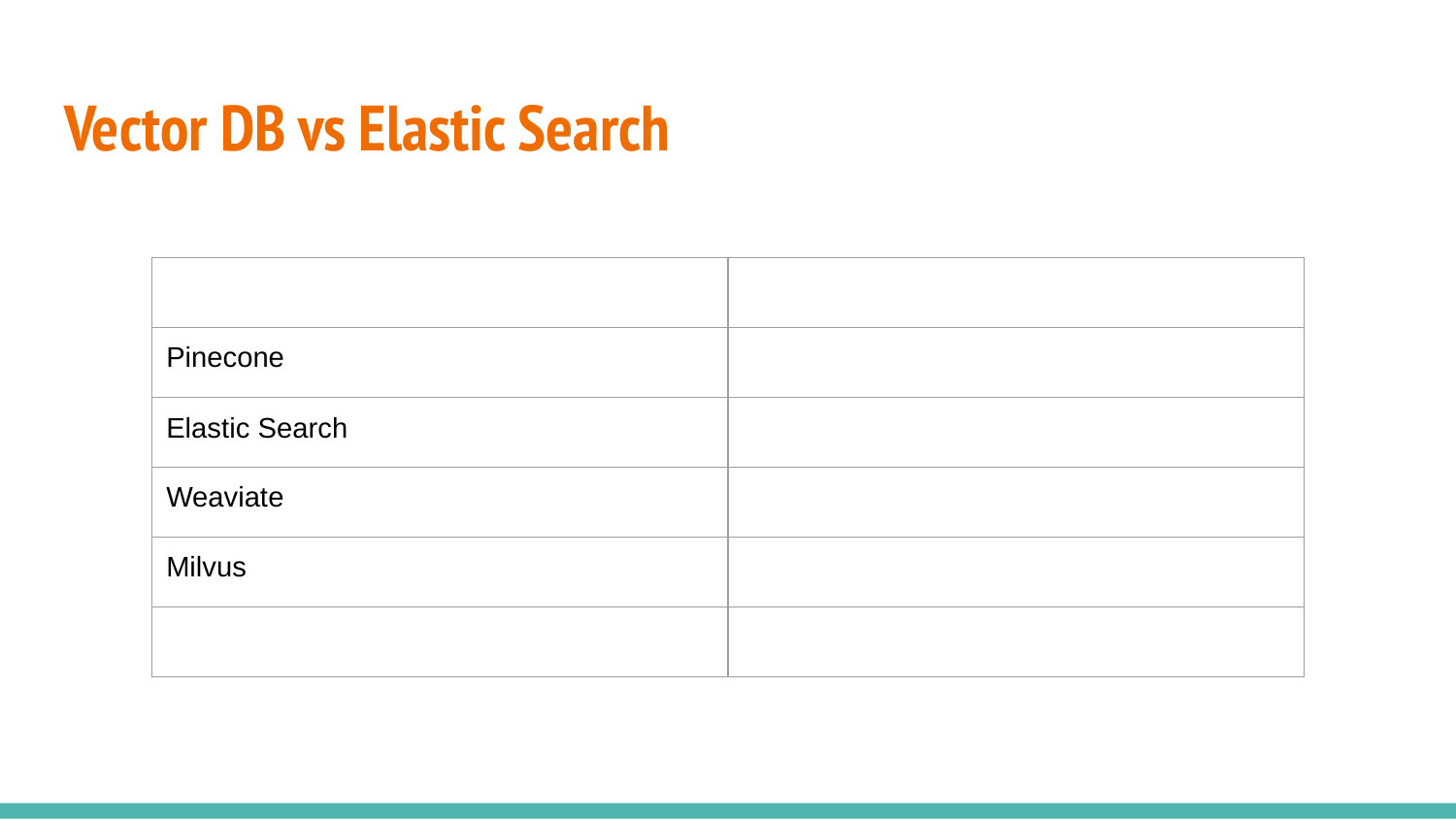

# Vector DB vs Elastic Search
|  |  |
| --- | --- |
| Pinecone |  |
| Elastic Search |  |
| Weaviate |  |
| Milvus |  |
|  |  |